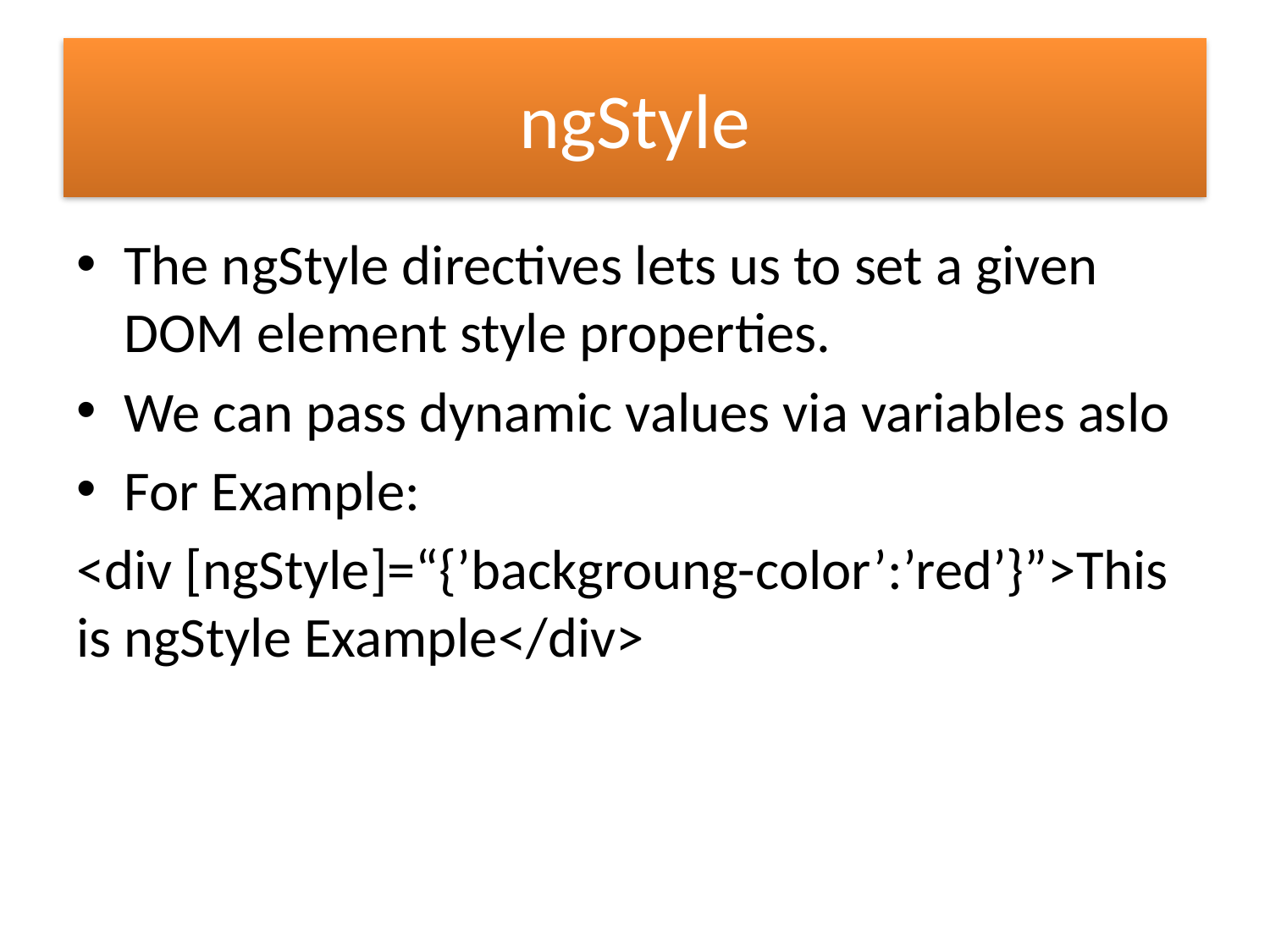

# ngStyle
The ngStyle directives lets us to set a given DOM element style properties.
We can pass dynamic values via variables aslo
For Example:
<div [ngStyle]=“{’backgroung-color’:’red’}”>This is ngStyle Example</div>